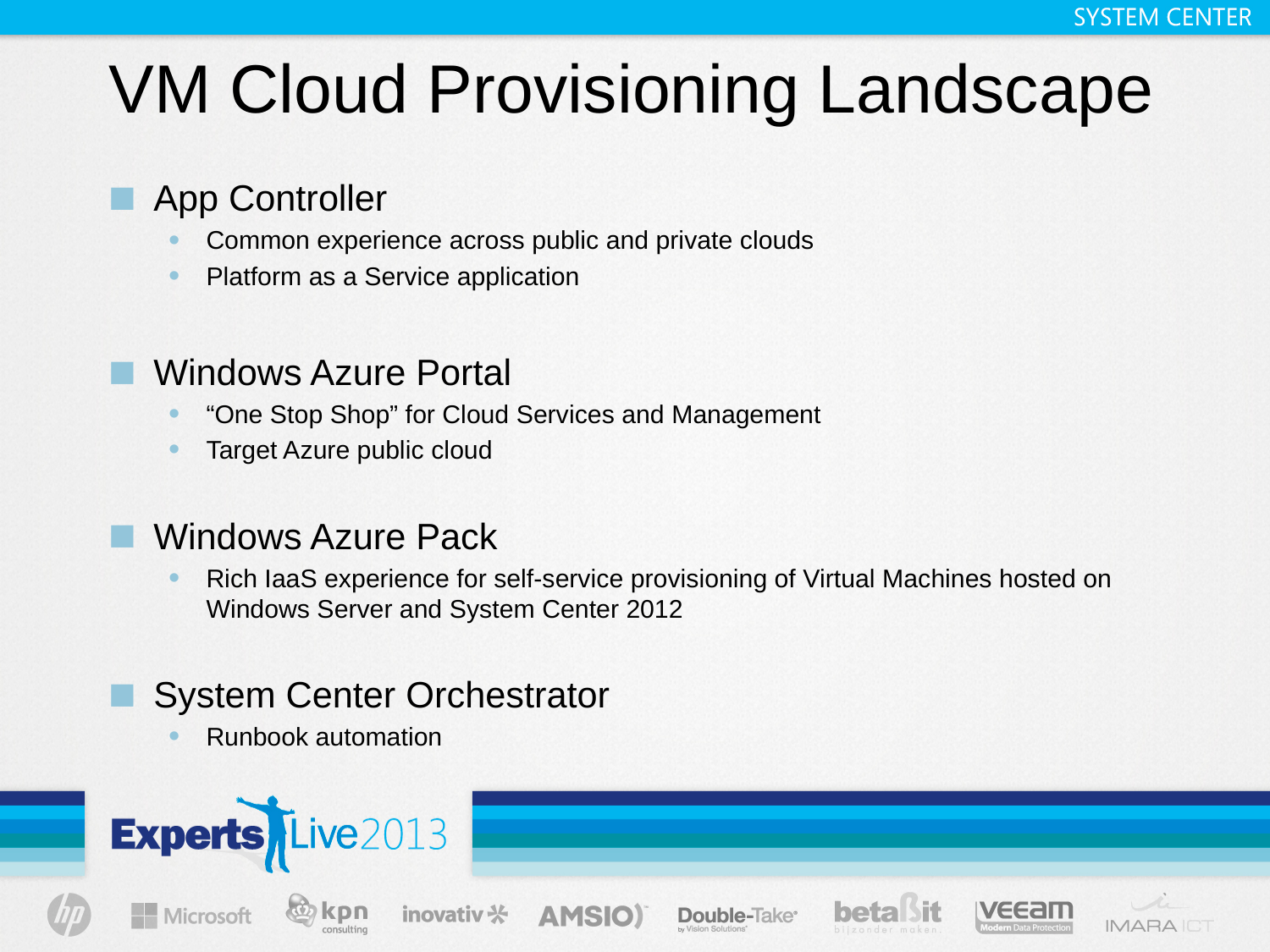

VM Cloud Provisioning Landscape
App Controller
Common experience across public and private clouds
Platform as a Service application

Windows Azure Portal
“One Stop Shop” for Cloud Services and Management
Target Azure public cloud

Windows Azure Pack
Rich IaaS experience for self-service provisioning of Virtual Machines hosted on Windows Server and System Center 2012

System Center Orchestrator
Runbook automation